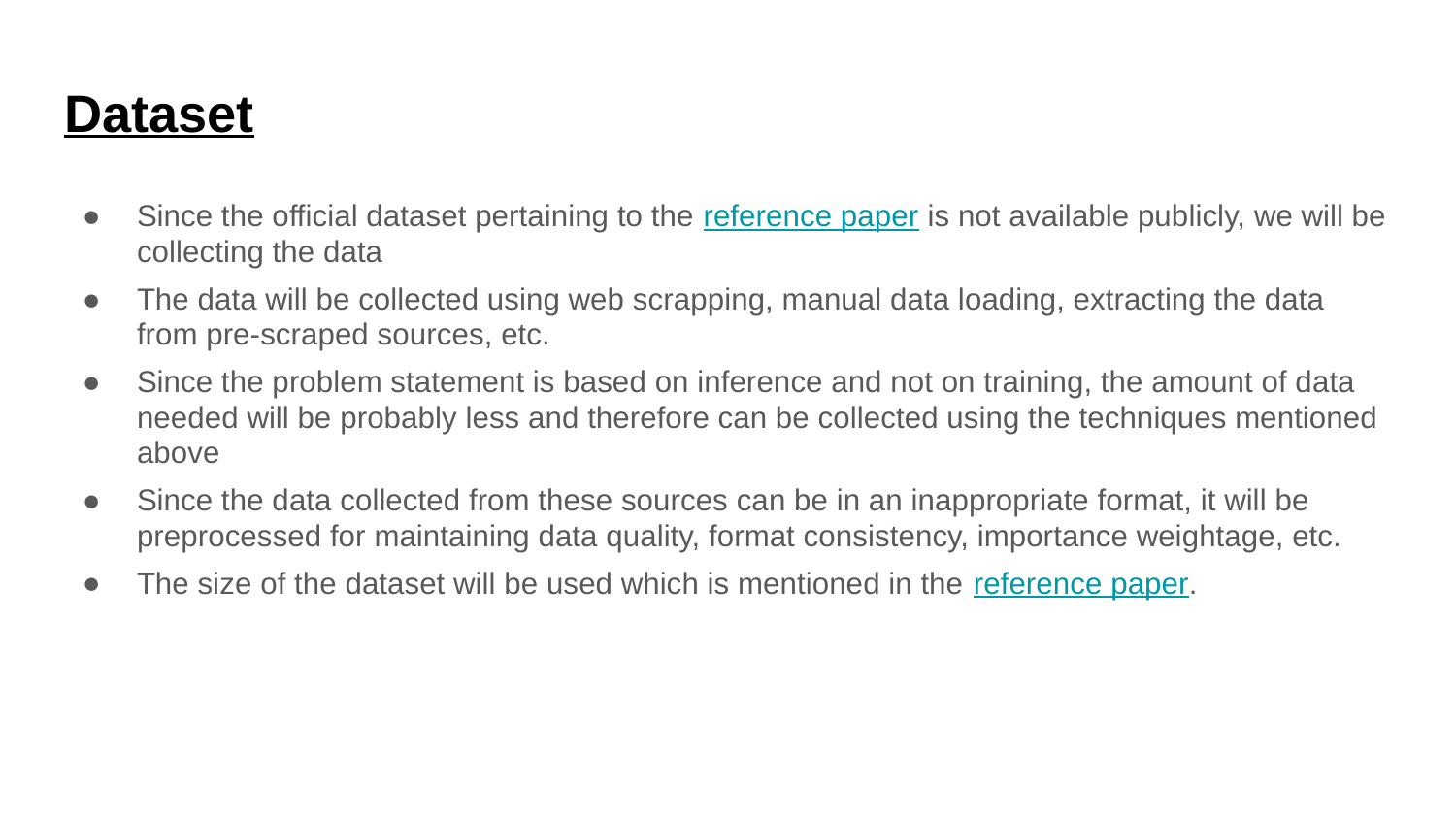

# Dataset
Since the official dataset pertaining to the reference paper is not available publicly, we will be collecting the data
The data will be collected using web scrapping, manual data loading, extracting the data from pre-scraped sources, etc.
Since the problem statement is based on inference and not on training, the amount of data needed will be probably less and therefore can be collected using the techniques mentioned above
Since the data collected from these sources can be in an inappropriate format, it will be preprocessed for maintaining data quality, format consistency, importance weightage, etc.
The size of the dataset will be used which is mentioned in the reference paper.